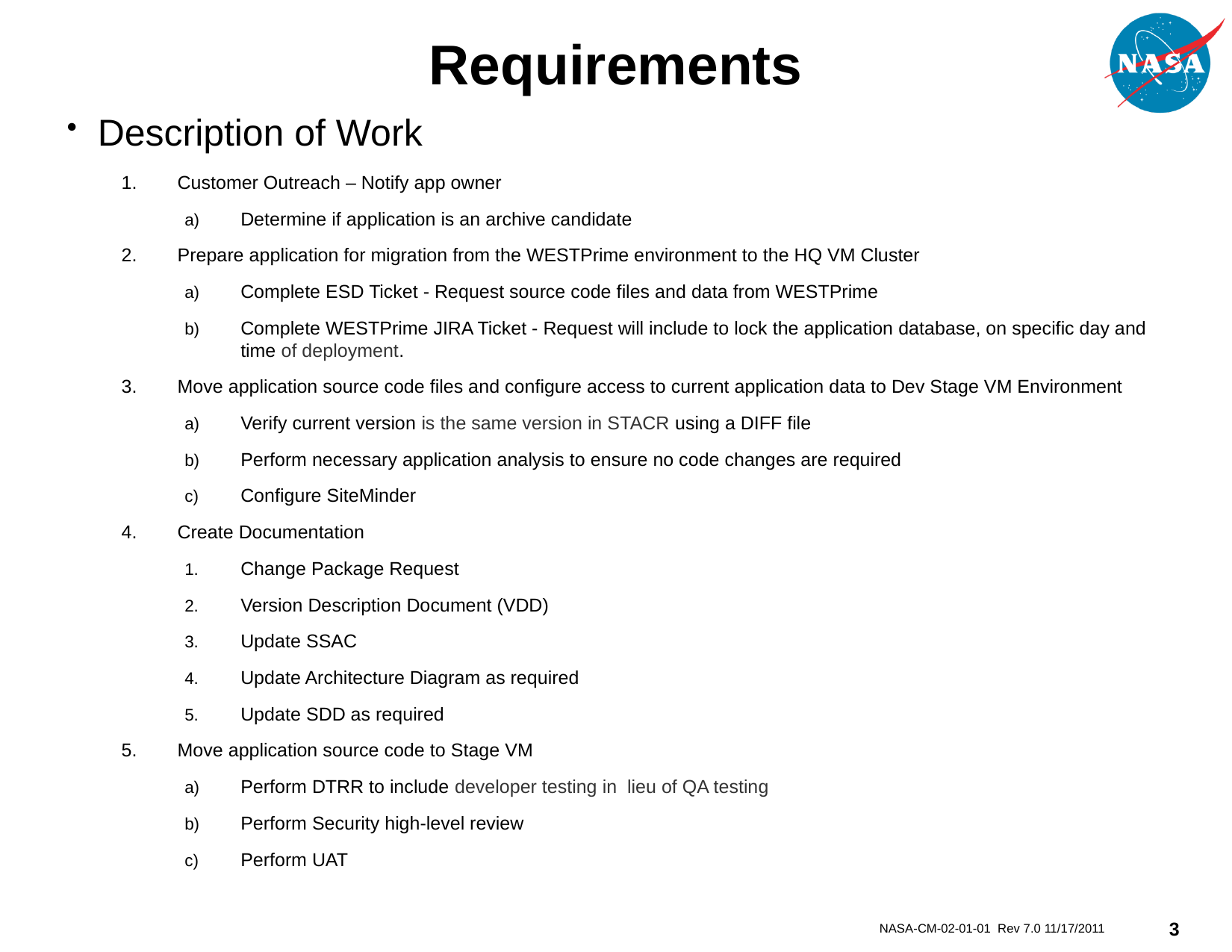

# Requirements
Description of Work
Customer Outreach – Notify app owner
Determine if application is an archive candidate
Prepare application for migration from the WESTPrime environment to the HQ VM Cluster
Complete ESD Ticket - Request source code files and data from WESTPrime
Complete WESTPrime JIRA Ticket - Request will include to lock the application database, on specific day and time of deployment.
Move application source code files and configure access to current application data to Dev Stage VM Environment
Verify current version is the same version in STACR using a DIFF file
Perform necessary application analysis to ensure no code changes are required
Configure SiteMinder
Create Documentation
Change Package Request
Version Description Document (VDD)
Update SSAC
Update Architecture Diagram as required
Update SDD as required
Move application source code to Stage VM
Perform DTRR to include developer testing in  lieu of QA testing
Perform Security high-level review
Perform UAT

NASA-CM-02-01-01  Rev 7.0 11/17/2011
3